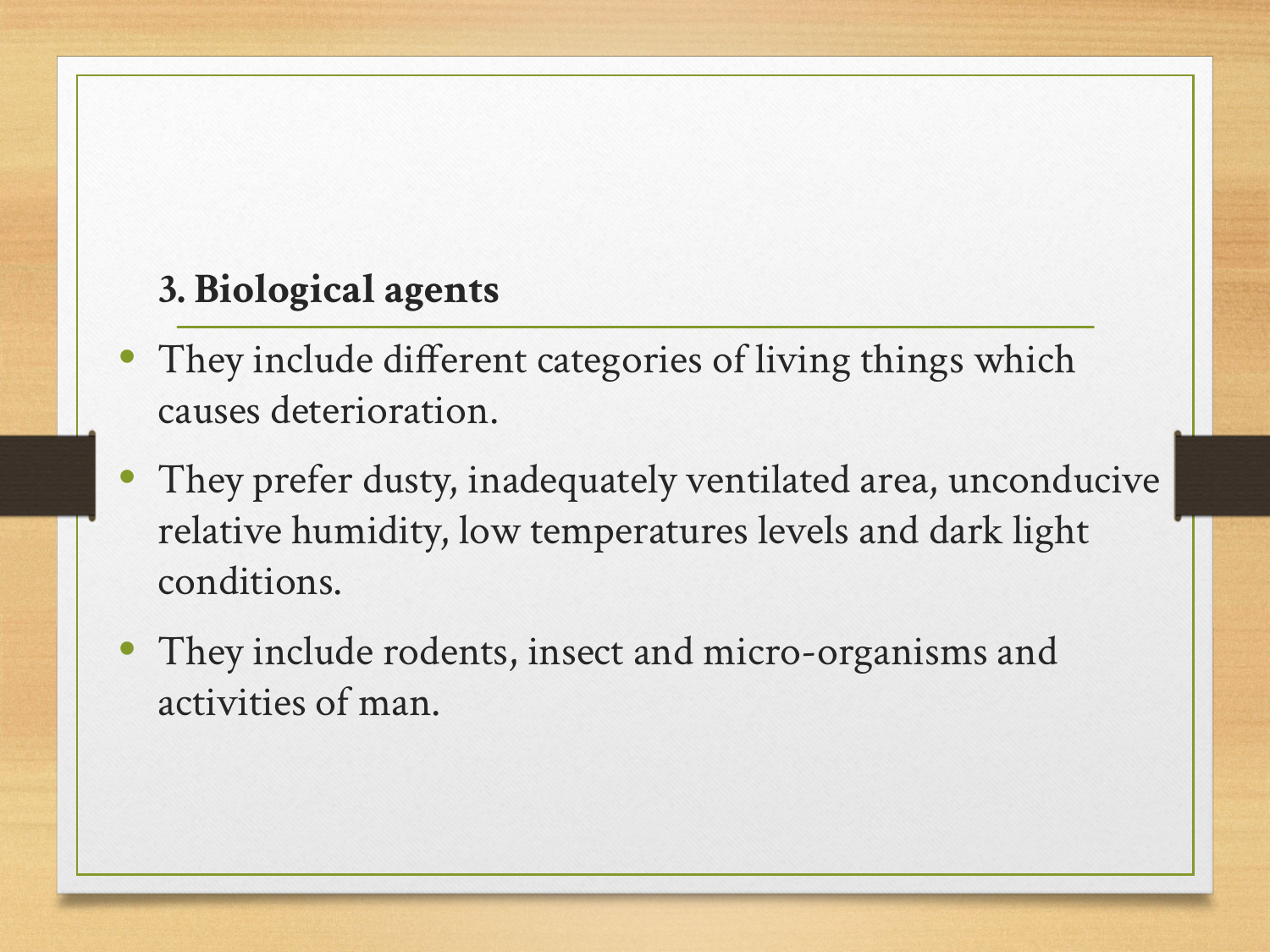

3. Biological agents
They include different categories of living things which causes deterioration.
They prefer dusty, inadequately ventilated area, unconducive relative humidity, low temperatures levels and dark light conditions.
They include rodents, insect and micro-organisms and activities of man.